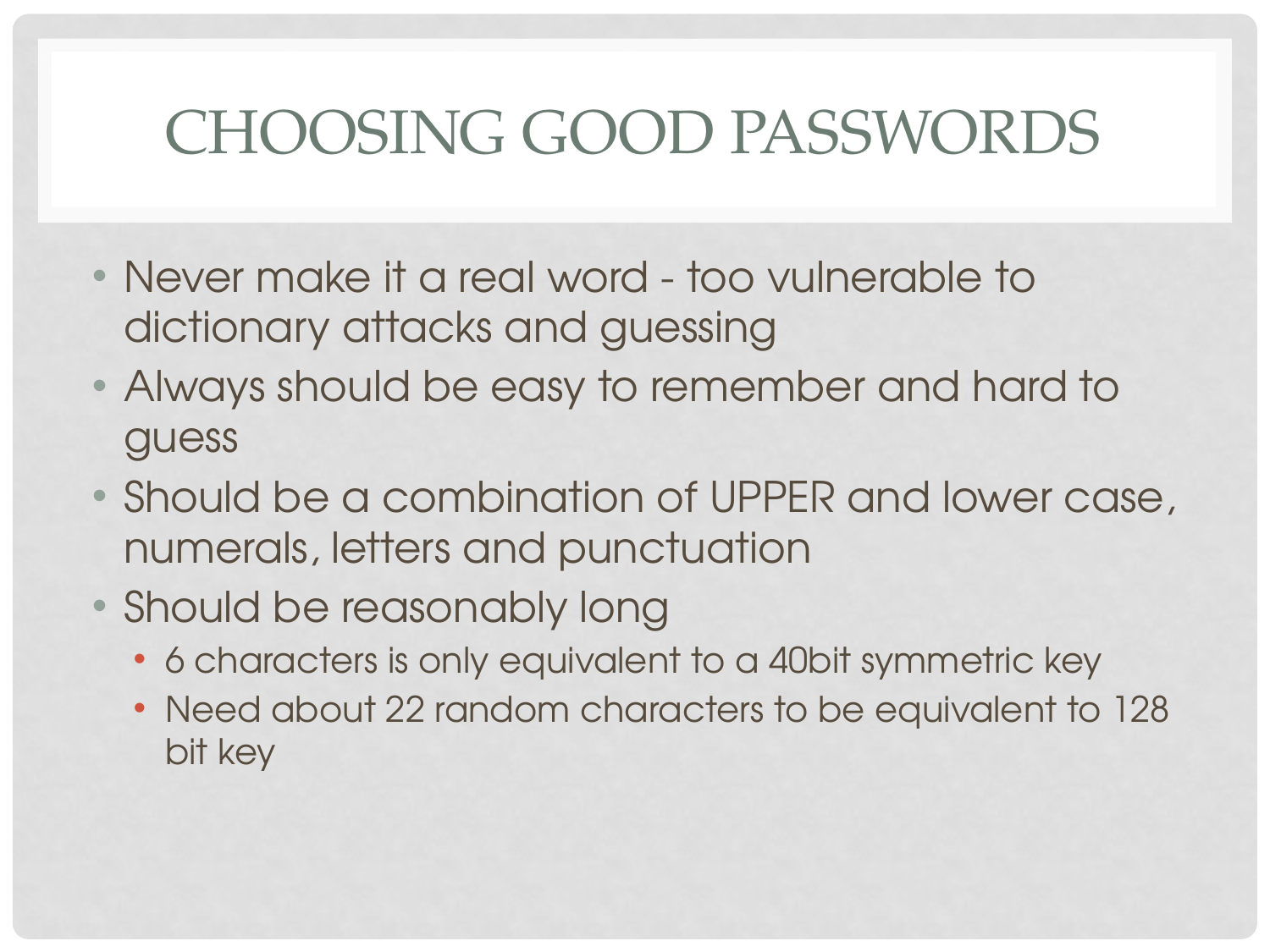

# CHOOSING GOOD PASSWORDS
Never make it a real word - too vulnerable to dictionary attacks and guessing
Always should be easy to remember and hard to guess
Should be a combination of UPPER and lower case, numerals, letters and punctuation
Should be reasonably long
6 characters is only equivalent to a 40bit symmetric key
Need about 22 random characters to be equivalent to 128 bit key